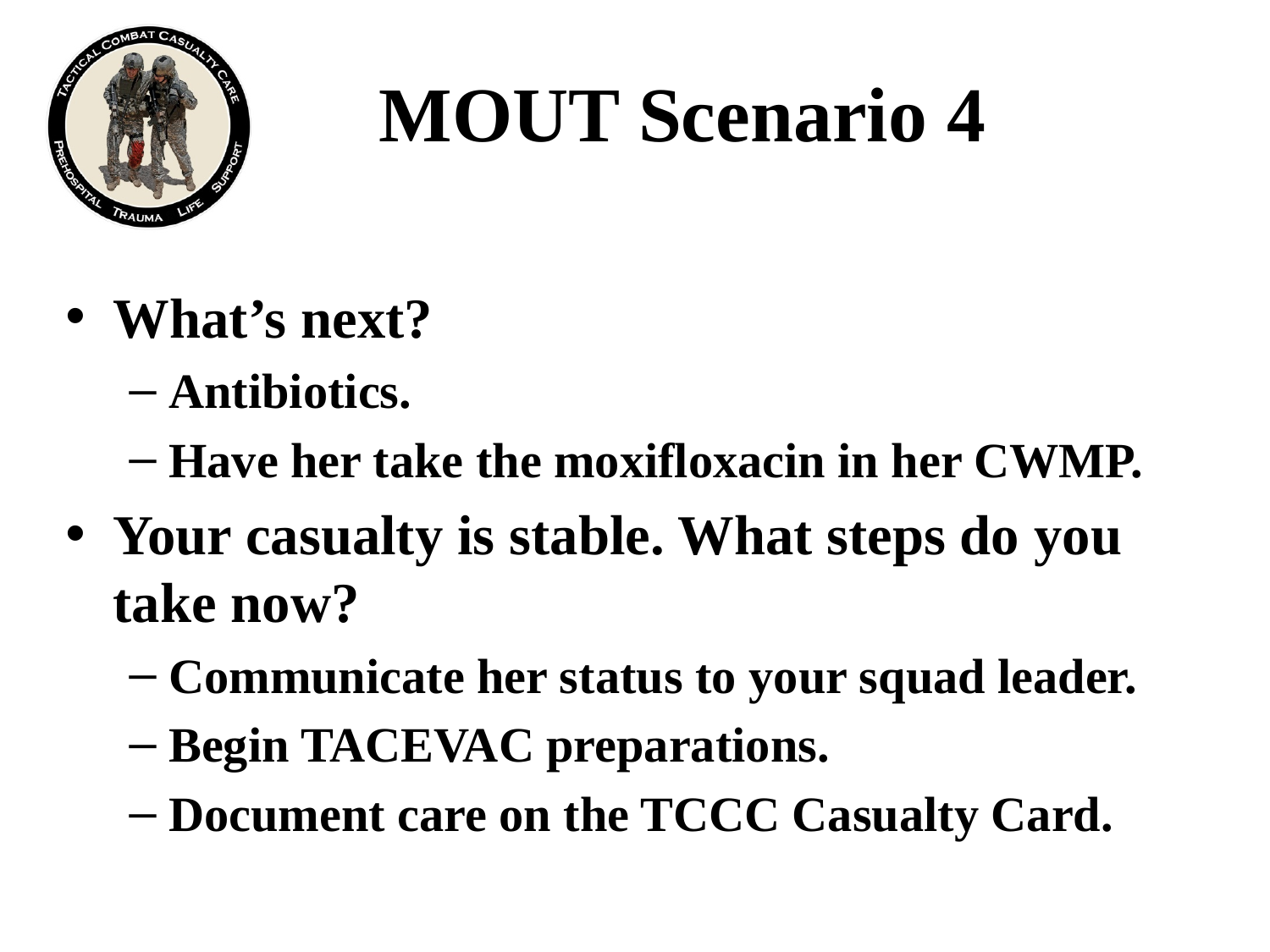

# MOUT Scenario 4
What’s next?
Antibiotics.
Have her take the moxifloxacin in her CWMP.
Your casualty is stable. What steps do you take now?
Communicate her status to your squad leader.
Begin TACEVAC preparations.
Document care on the TCCC Casualty Card.